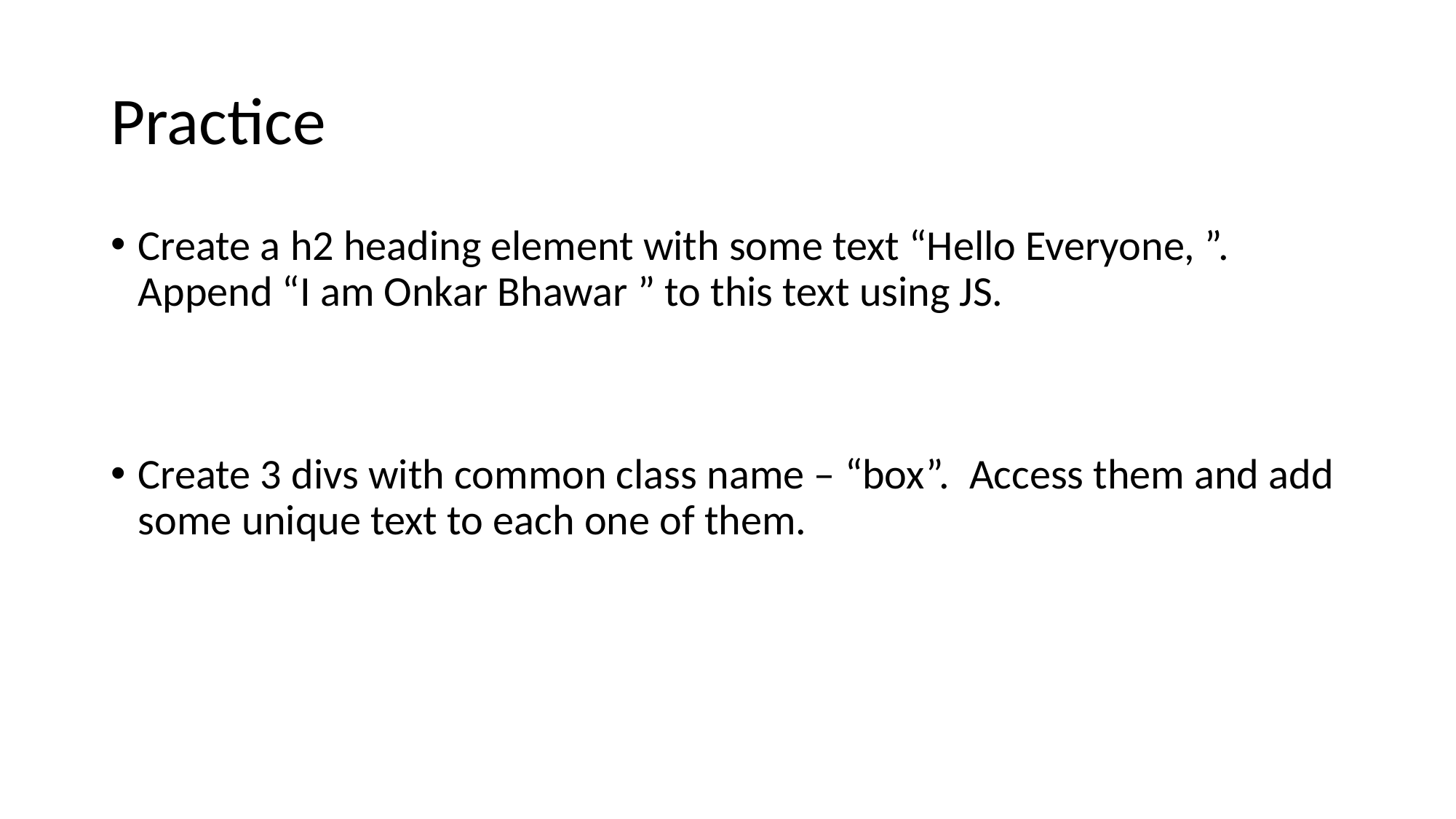

# Practice
Create a h2 heading element with some text “Hello Everyone, ”. Append “I am Onkar Bhawar ” to this text using JS.

Create 3 divs with common class name – “box”.  Access them and add some unique text to each one of them.